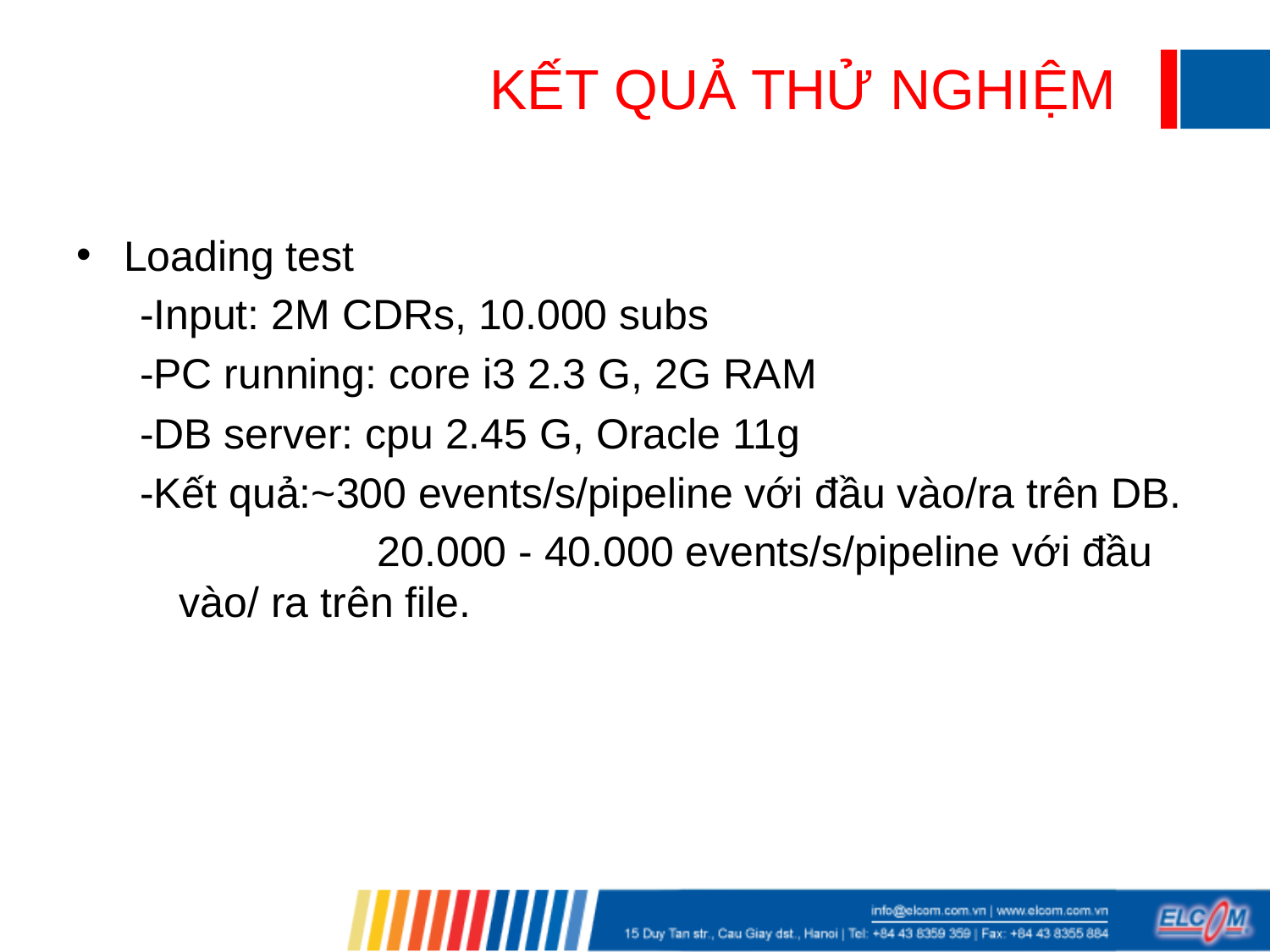

# KẾT QUẢ THỬ NGHIỆM
Loading test
-Input: 2M CDRs, 10.000 subs
-PC running: core i3 2.3 G, 2G RAM
-DB server: cpu 2.45 G, Oracle 11g
-Kết quả:~300 events/s/pipeline với đầu vào/ra trên DB.
		      20.000 - 40.000 events/s/pipeline với đầu vào/ ra trên file.